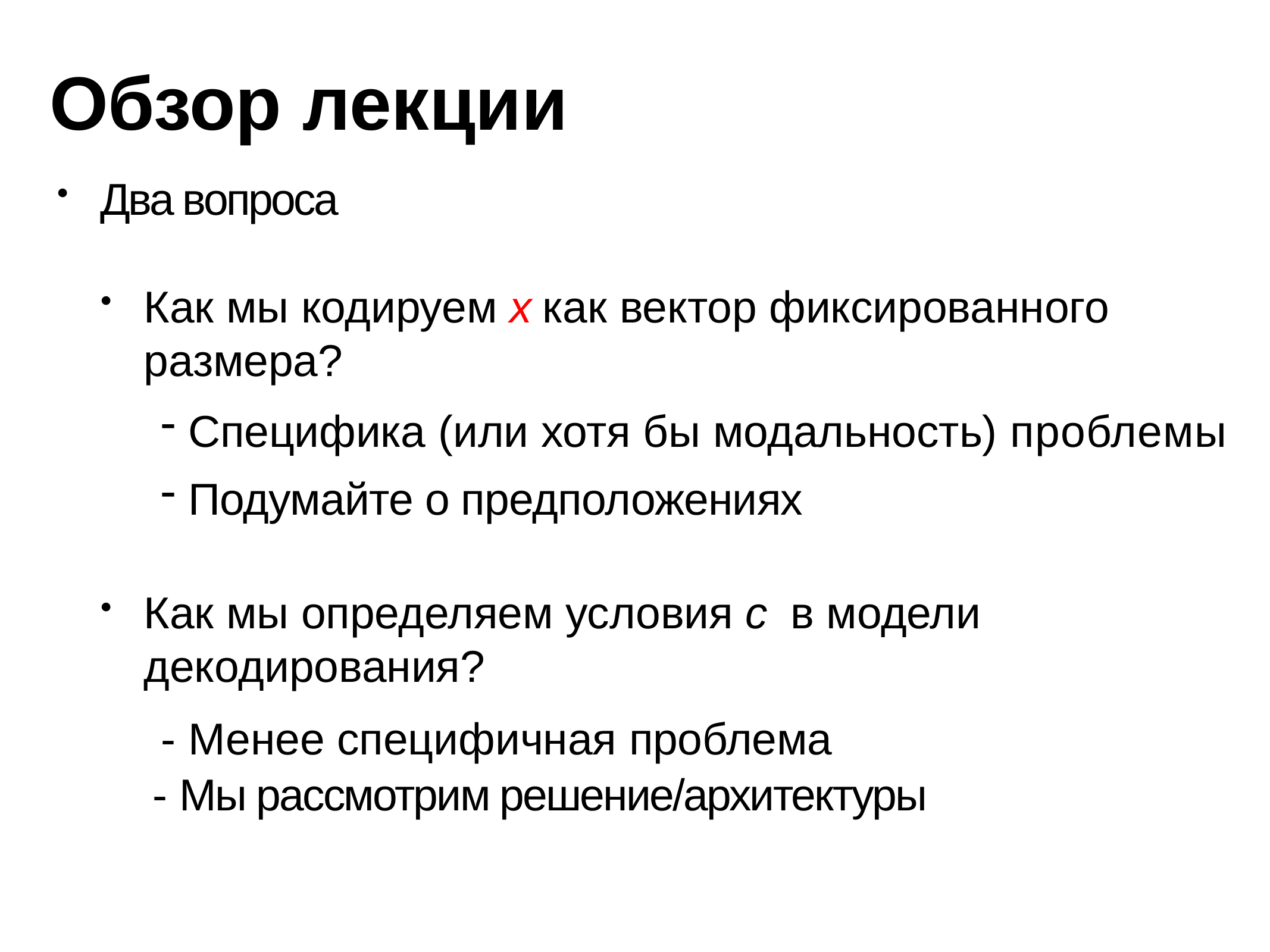

# Обзор лекции
Два вопроса

Как мы кодируем x как вектор фиксированного размера?
Специфика (или хотя бы модальность) проблемы
Подумайте о предположениях
Как мы определяем условия с  в модели декодирования?
- Менее специфичная проблема
- Мы рассмотрим решение/архитектуры